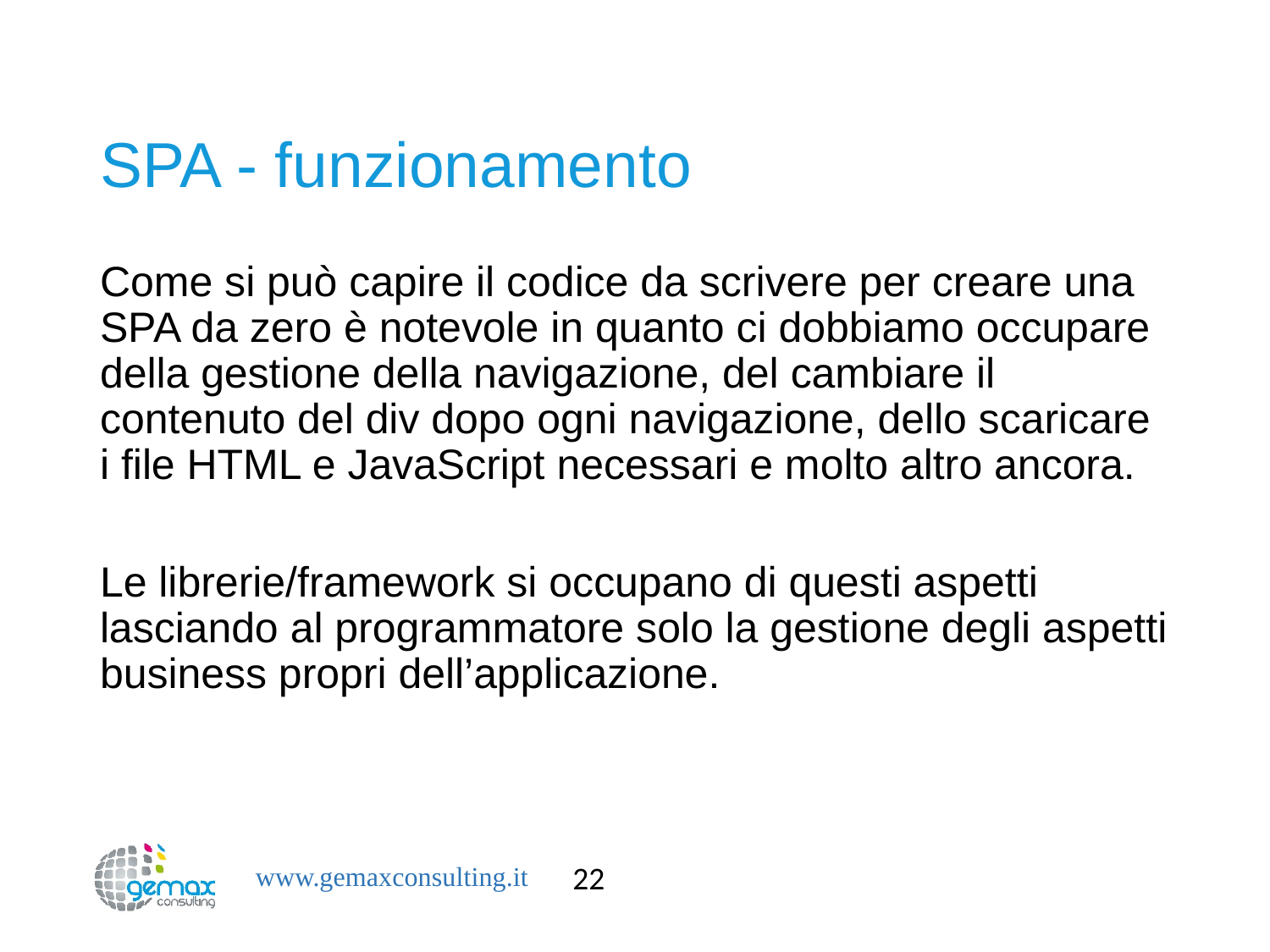

# SPA - funzionamento
Come si può capire il codice da scrivere per creare una SPA da zero è notevole in quanto ci dobbiamo occupare della gestione della navigazione, del cambiare il contenuto del div dopo ogni navigazione, dello scaricare i file HTML e JavaScript necessari e molto altro ancora.

Le librerie/framework si occupano di questi aspetti lasciando al programmatore solo la gestione degli aspetti business propri dell’applicazione.
22